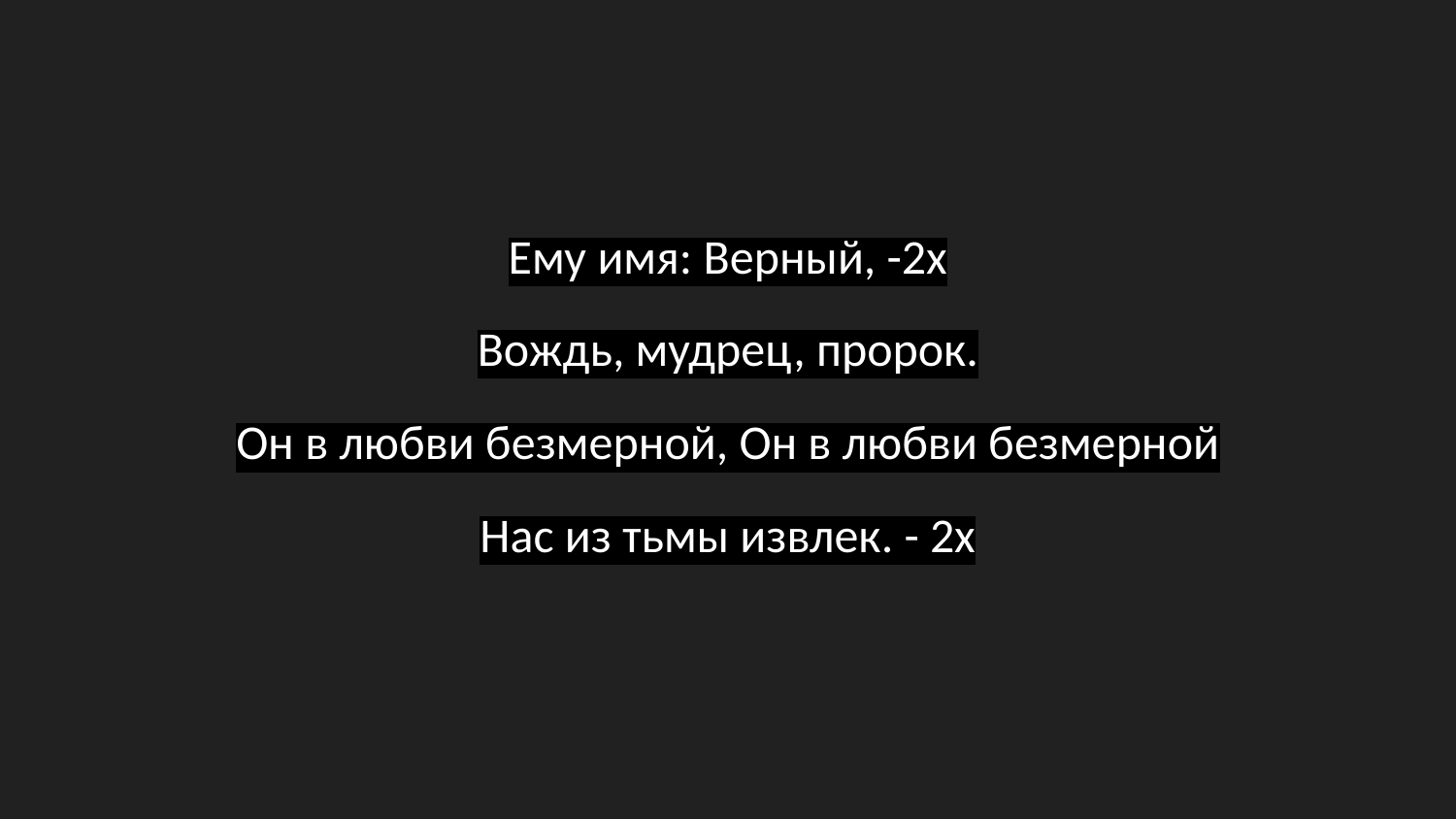

# Ему имя: Верный, -2x Вождь, мудрец, пророк. Он в любви безмерной, Он в любви безмерной Нас из тьмы извлек. - 2x